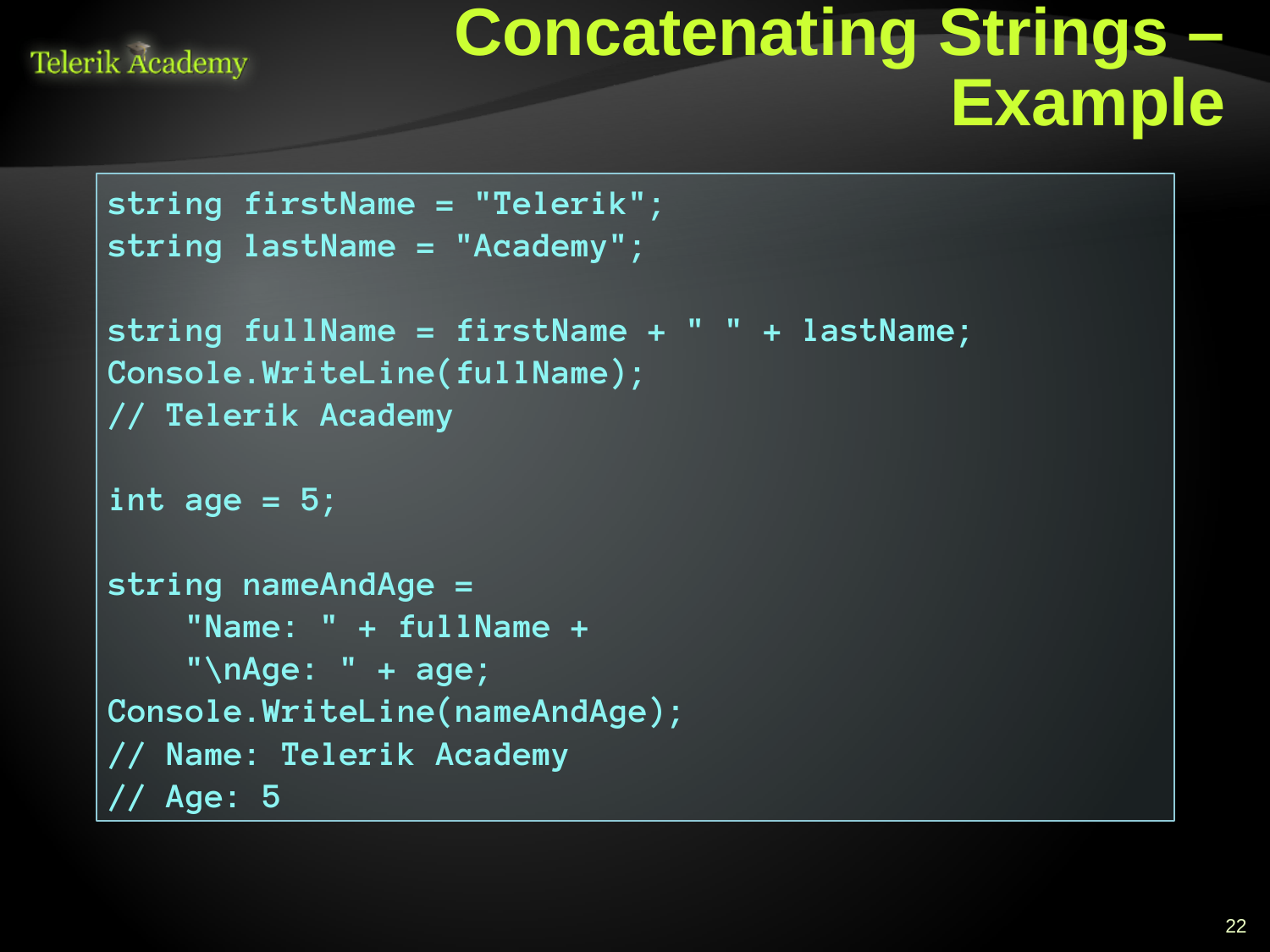

# Concatenating Strings – Example
string firstName = "Telerik";
string lastName = "Academy";

string fullName = firstName + " " + lastName;
Console.WriteLine(fullName);
// Telerik Academy

int age = 5;

string nameAndAge =
    "Name: " + fullName +
    "\nAge: " + age;
Console.WriteLine(nameAndAge);
// Name: Telerik Academy
// Age: 5
22